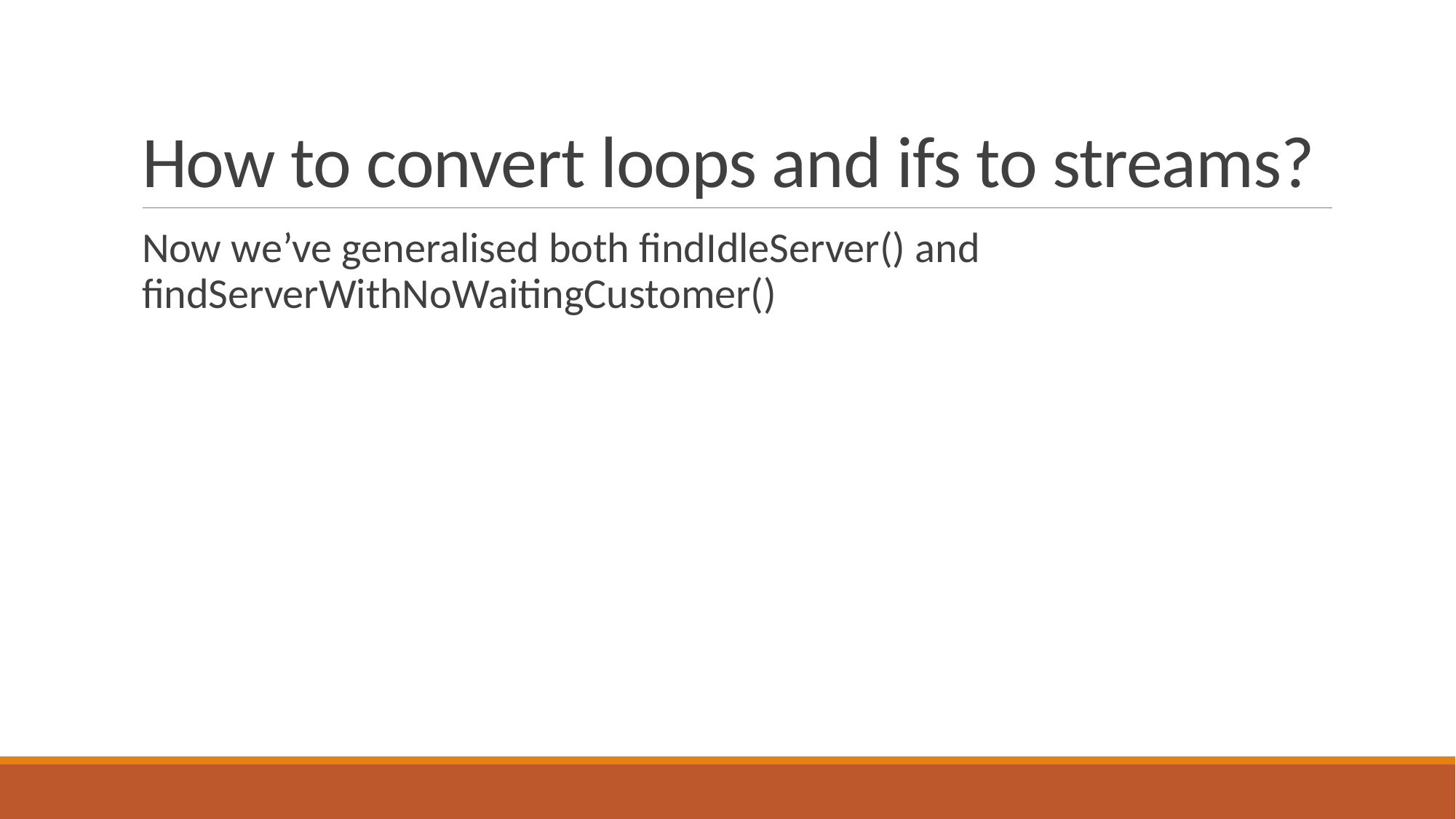

# How to convert loops and ifs to streams?
Now we’ve generalised both findIdleServer() and findServerWithNoWaitingCustomer()